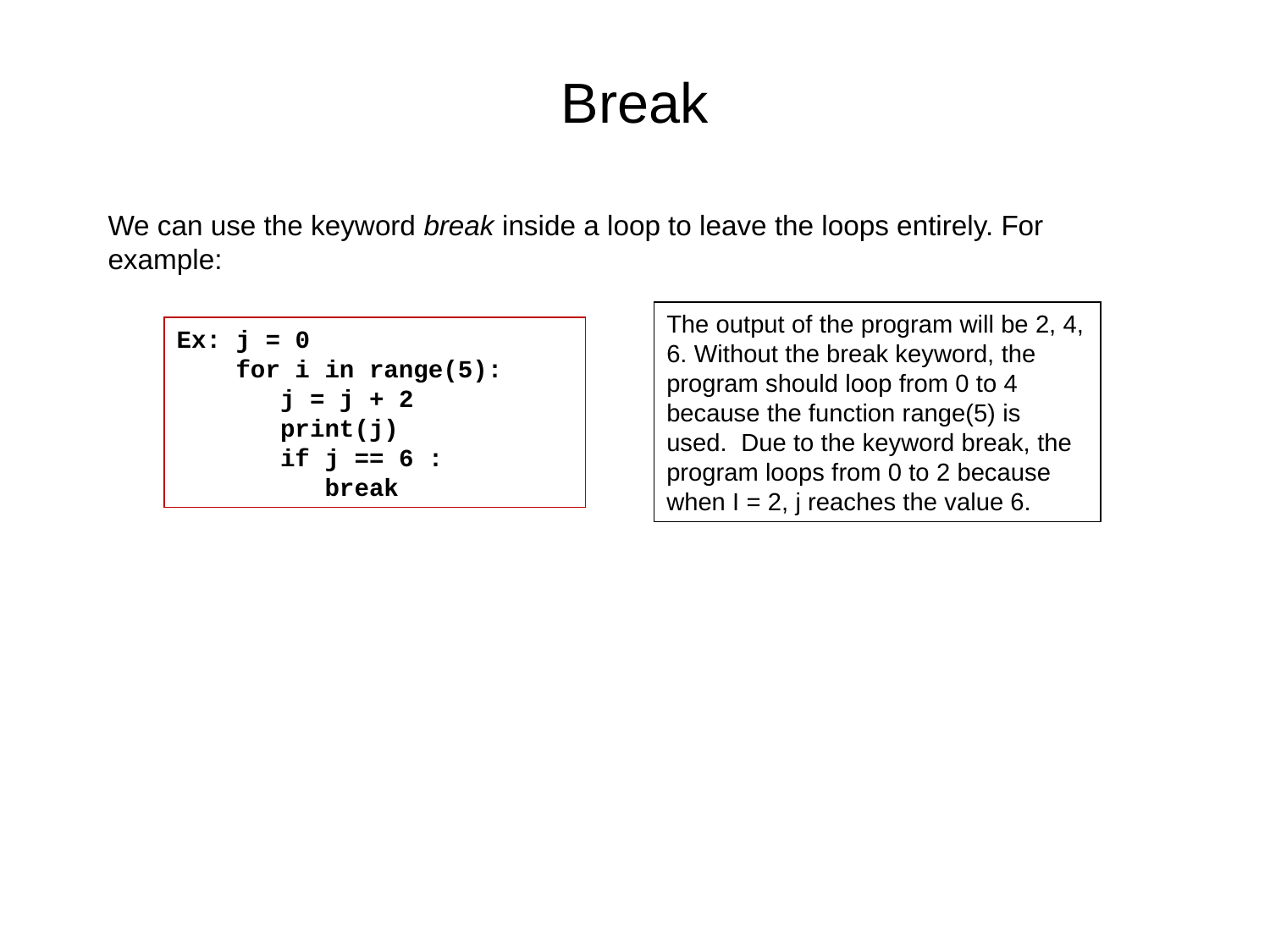

# Break
We can use the keyword break inside a loop to leave the loops entirely. For example:

The output of the program will be 2, 4, 6. Without the break keyword, the program should loop from 0 to 4 because the function range(5) is used.  Due to the keyword break, the program loops from 0 to 2 because when I = 2, j reaches the value 6.
Ex: j = 0
    for i in range(5):
       j = j + 2
       print(j)
       if j == 6 :
          break